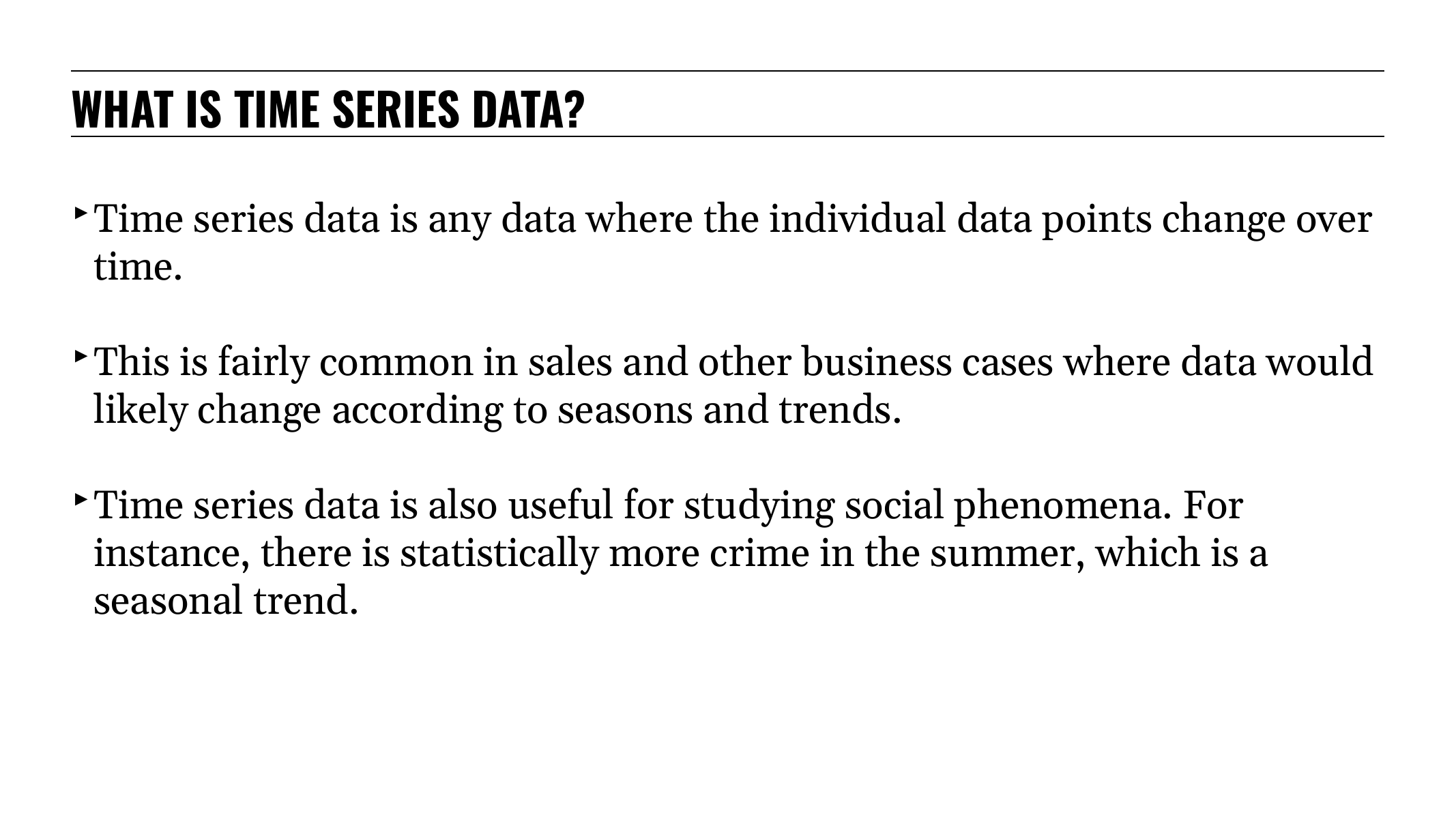

WHAT IS TIME SERIES DATA?

Time series data is any data where the individual data points change over time.

This is fairly common in sales and other business cases where data would likely change according to seasons and trends.

Time series data is also useful for studying social phenomena. For instance, there is statistically more crime in the summer, which is a seasonal trend.